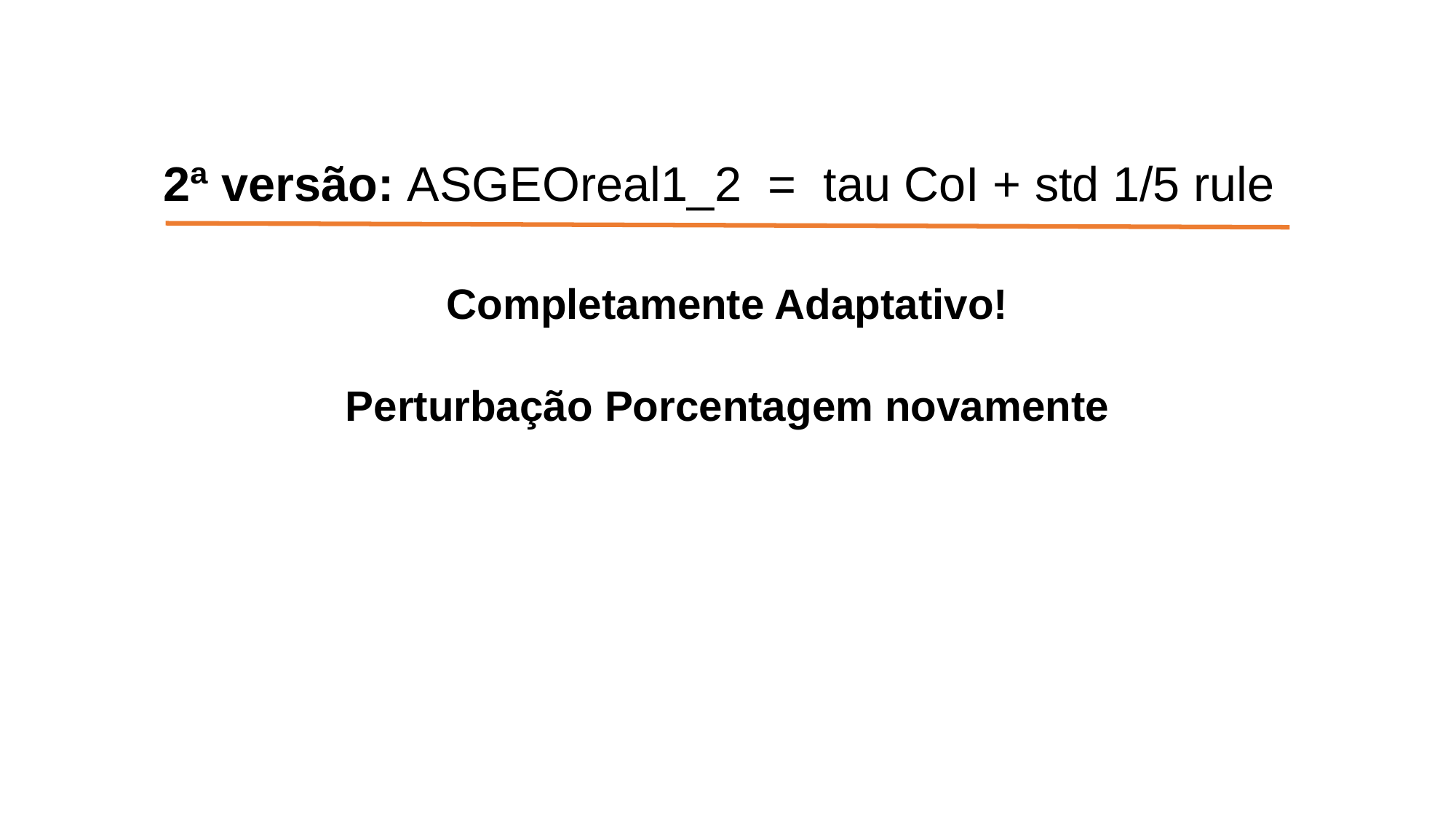

2ª versão: ASGEOreal1_2  =  tau CoI + std 1/5 rule
Completamente Adaptativo!

Perturbação Porcentagem novamente